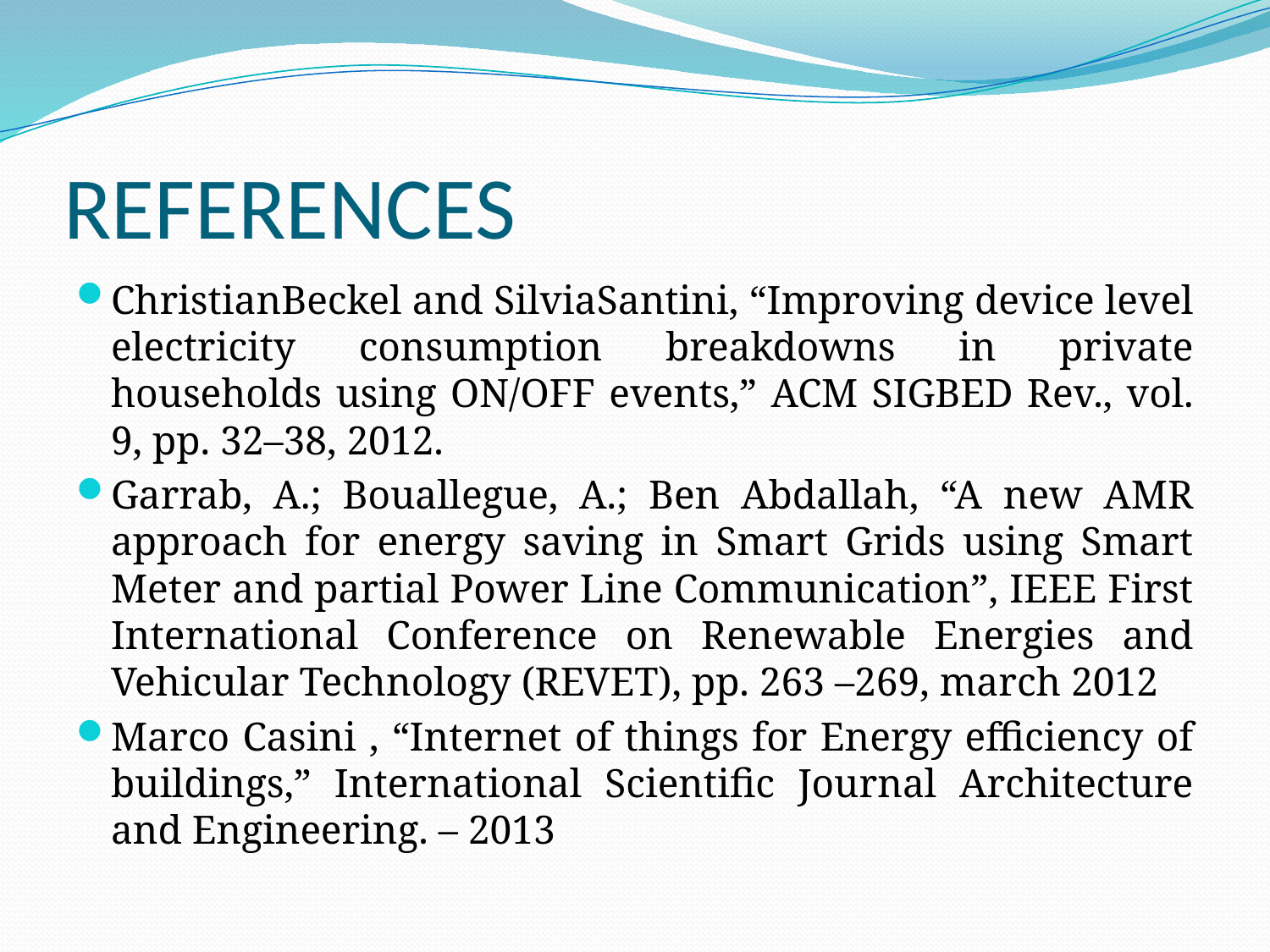

# REFERENCES
ChristianBeckel and SilviaSantini, “Improving device level electricity consumption breakdowns in private households using ON/OFF events,” ACM SIGBED Rev., vol. 9, pp. 32–38, 2012.
Garrab, A.; Bouallegue, A.; Ben Abdallah, “A new AMR approach for energy saving in Smart Grids using Smart Meter and partial Power Line Communication”, IEEE First International Conference on Renewable Energies and Vehicular Technology (REVET), pp. 263 –269, march 2012
Marco Casini , “Internet of things for Energy efficiency of buildings,” International Scientific Journal Architecture and Engineering. – 2013